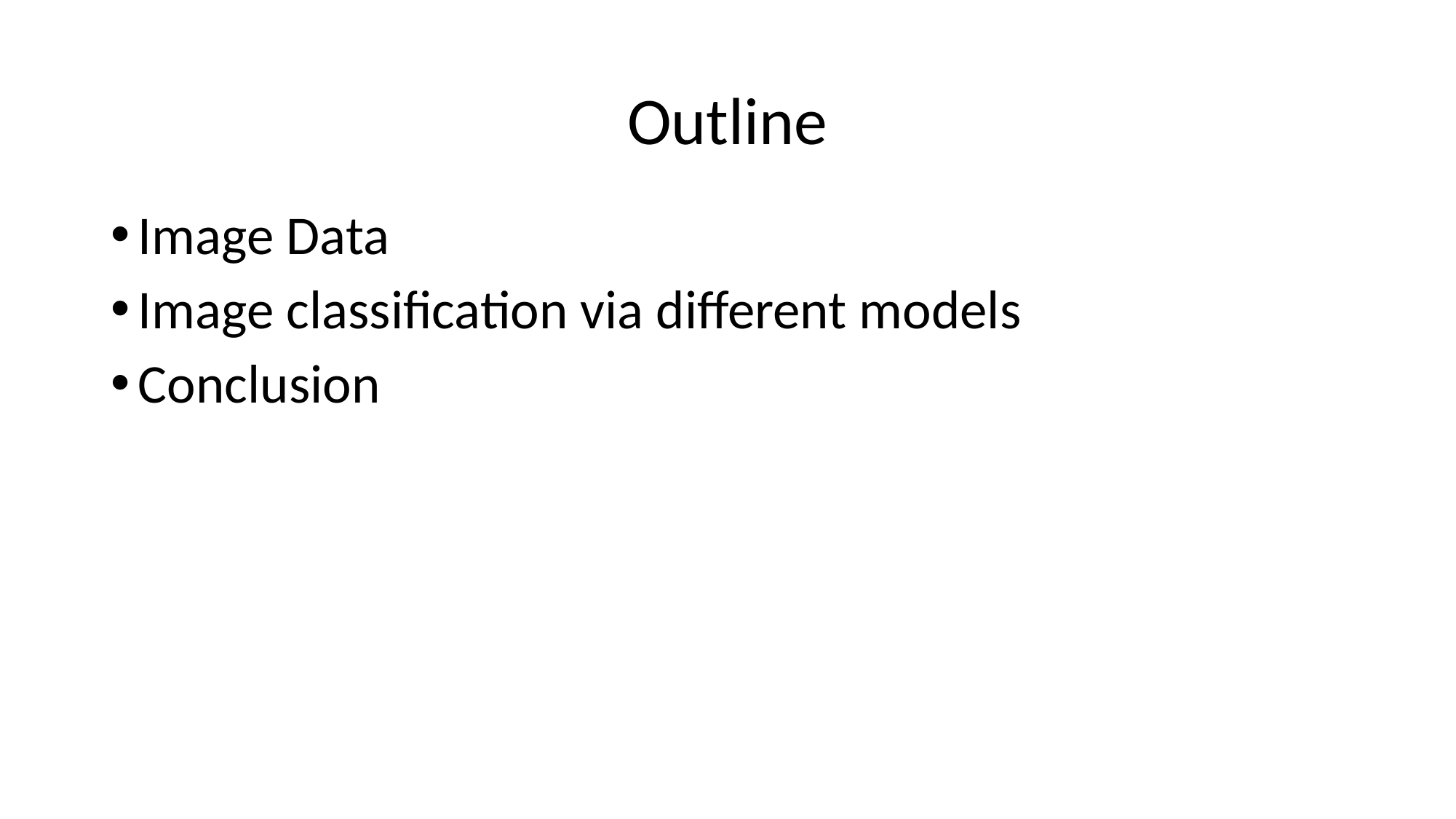

# Outline
Image Data
Image classification via different models
Conclusion